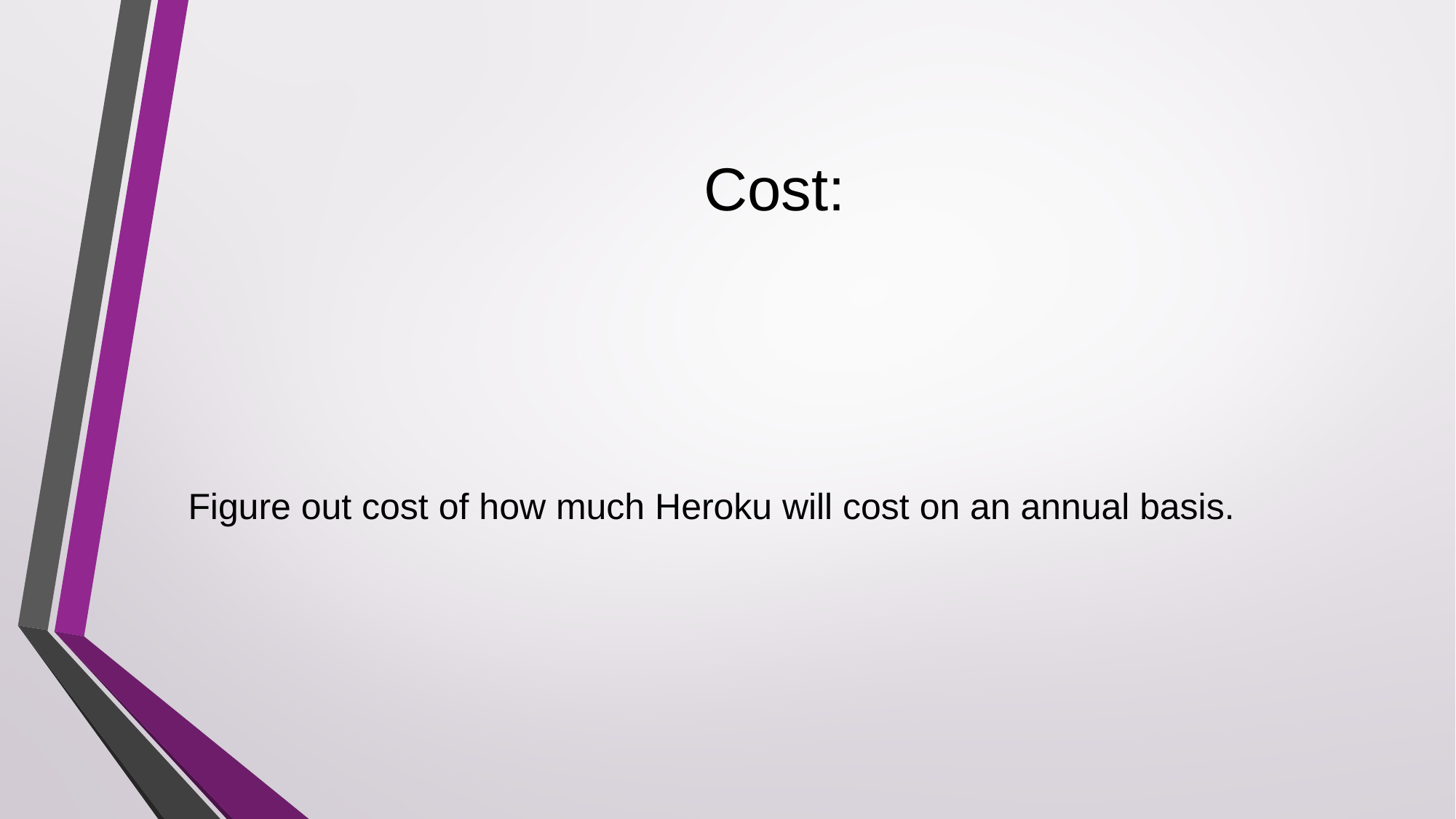

# Cost:
Figure out cost of how much Heroku will cost on an annual basis.